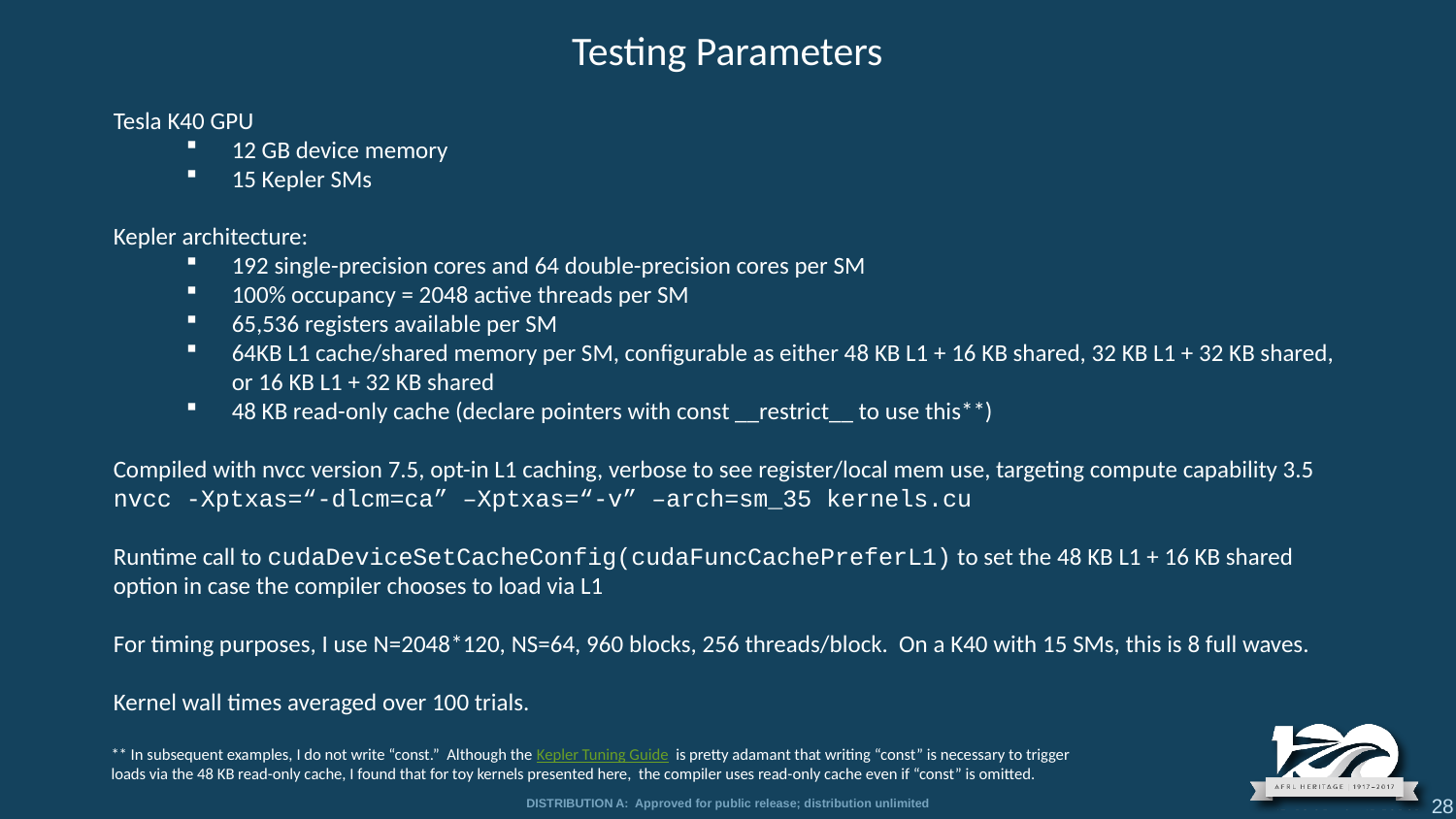

Testing Parameters
Tesla K40 GPU
12 GB device memory
15 Kepler SMs

Kepler architecture:
192 single-precision cores and 64 double-precision cores per SM
100% occupancy = 2048 active threads per SM
65,536 registers available per SM
64KB L1 cache/shared memory per SM, configurable as either 48 KB L1 + 16 KB shared, 32 KB L1 + 32 KB shared, or 16 KB L1 + 32 KB shared
48 KB read-only cache (declare pointers with const __restrict__ to use this**)

Compiled with nvcc version 7.5, opt-in L1 caching, verbose to see register/local mem use, targeting compute capability 3.5
nvcc -Xptxas=“-dlcm=ca” –Xptxas=“-v” –arch=sm_35 kernels.cu

Runtime call to cudaDeviceSetCacheConfig(cudaFuncCachePreferL1) to set the 48 KB L1 + 16 KB shared option in case the compiler chooses to load via L1

For timing purposes, I use N=2048*120, NS=64, 960 blocks, 256 threads/block.  On a K40 with 15 SMs, this is 8 full waves.

Kernel wall times averaged over 100 trials.

** In subsequent examples, I do not write “const.”  Although the Kepler Tuning Guide  is pretty adamant that writing “const” is necessary to trigger loads via the 48 KB read-only cache, I found that for toy kernels presented here,  the compiler uses read-only cache even if “const” is omitted.